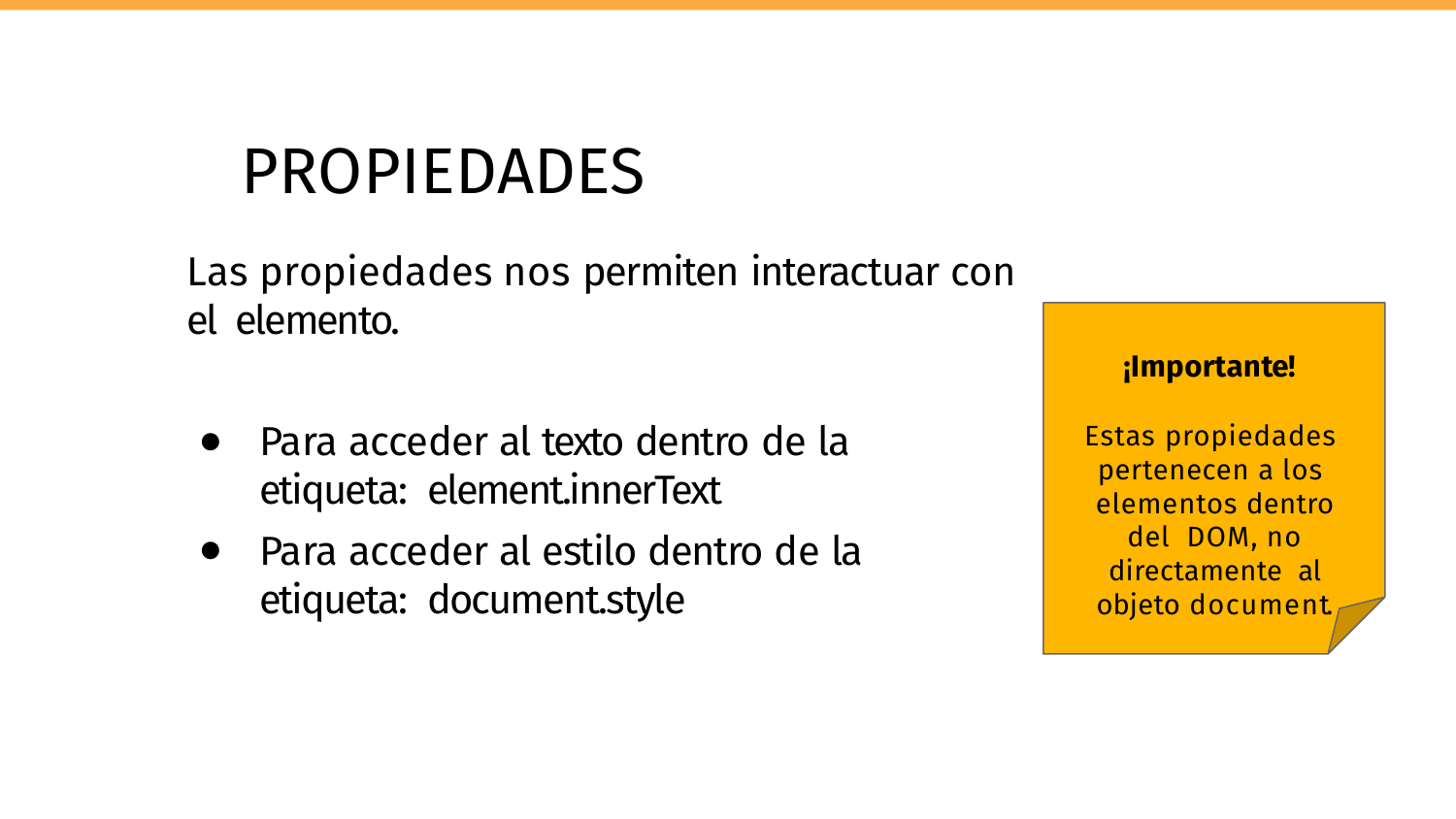

PROPIEDADES
Las propiedades nos permiten interactuar con el  elemento.

¡Importante!
Para acceder al texto dentro de la etiqueta:  element.innerText
Para acceder al estilo dentro de la etiqueta:  document.style
Estas propiedades  pertenecen a los  elementos dentro del  DOM, no directamente  al objeto document.